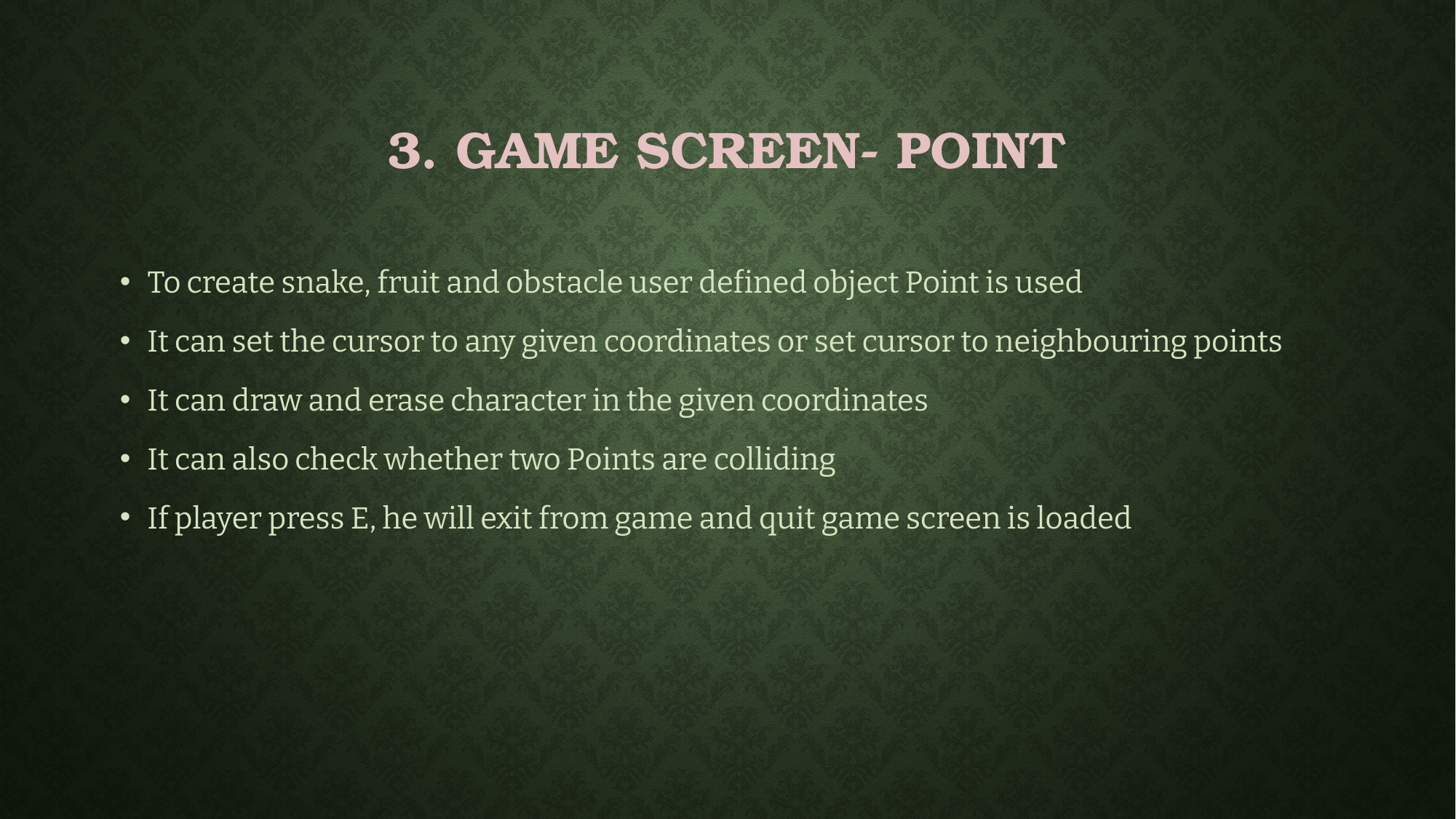

# 3. GAME SCREEN- Point
To create snake, fruit and obstacle user defined object Point is used
It can set the cursor to any given coordinates or set cursor to neighbouring points
It can draw and erase character in the given coordinates
It can also check whether two Points are colliding
If player press E, he will exit from game and quit game screen is loaded